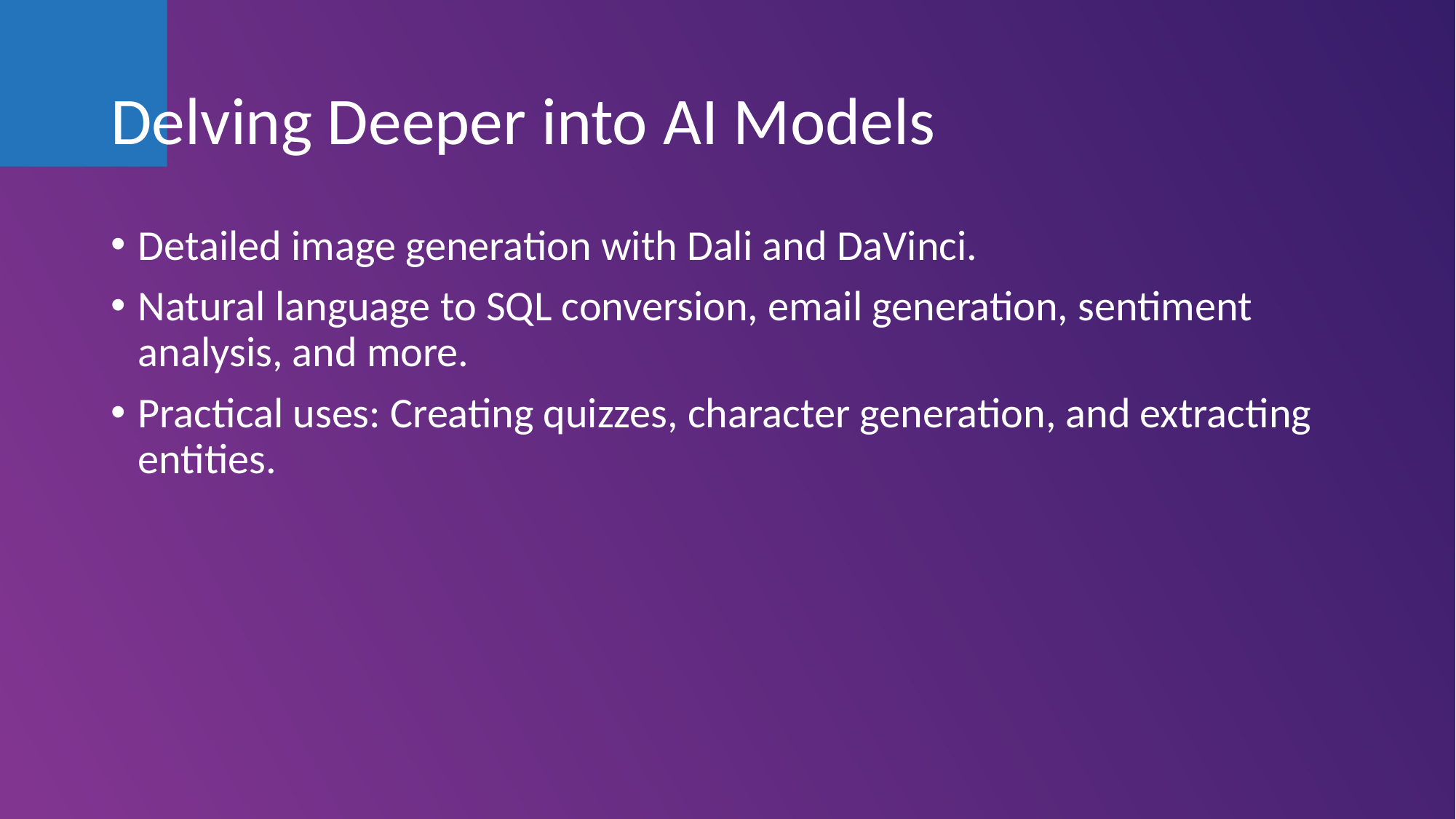

# Delving Deeper into AI Models
Detailed image generation with Dali and DaVinci.
Natural language to SQL conversion, email generation, sentiment analysis, and more.
Practical uses: Creating quizzes, character generation, and extracting entities.